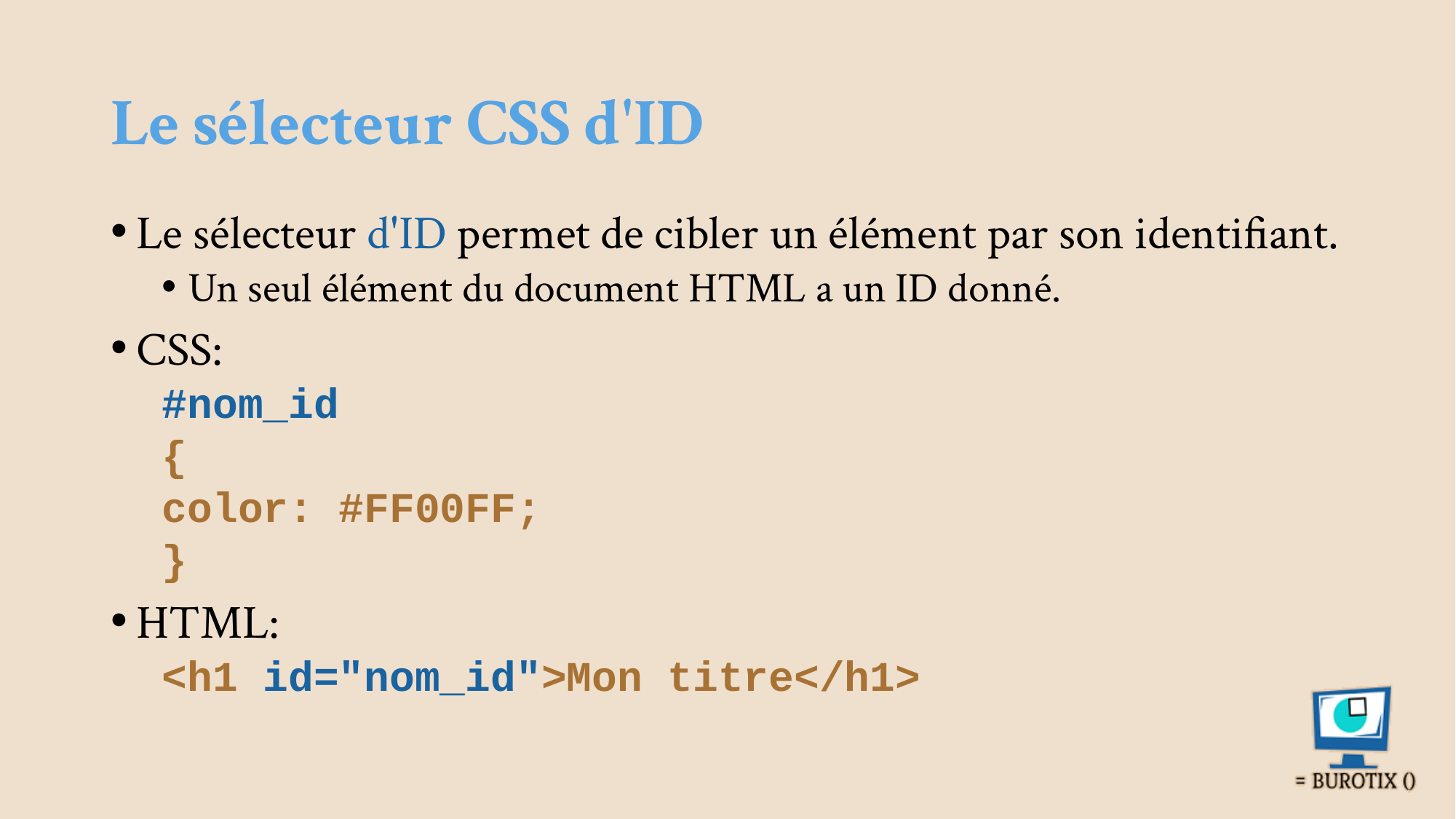

# Le sélecteur CSS d'ID
Le sélecteur d'ID permet de cibler un élément par son identifiant.
Un seul élément du document HTML a un ID donné.
CSS:
#nom_id
{
	color: #FF00FF;
}
HTML:
<h1 id="nom_id">Mon titre</h1>